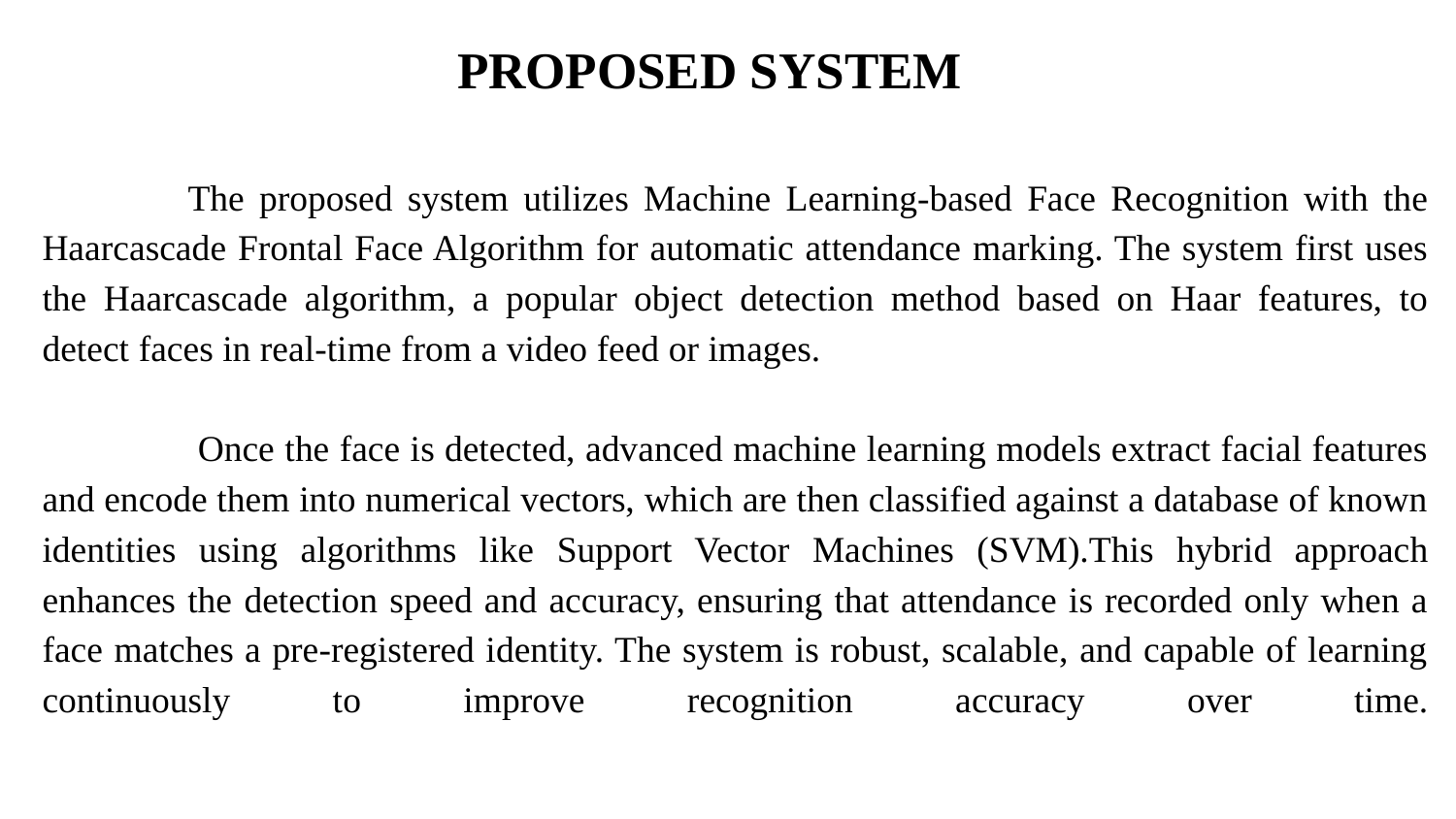

# PROPOSED SYSTEM
    The proposed system utilizes Machine Learning-based Face Recognition with the Haarcascade Frontal Face Algorithm for automatic attendance marking. The system first uses the Haarcascade algorithm, a popular object detection method based on Haar features, to detect faces in real-time from a video feed or images.

     Once the face is detected, advanced machine learning models extract facial features and encode them into numerical vectors, which are then classified against a database of known identities using algorithms like Support Vector Machines (SVM).This hybrid approach enhances the detection speed and accuracy, ensuring that attendance is recorded only when a face matches a pre-registered identity. The system is robust, scalable, and capable of learning continuously to improve recognition accuracy over time.